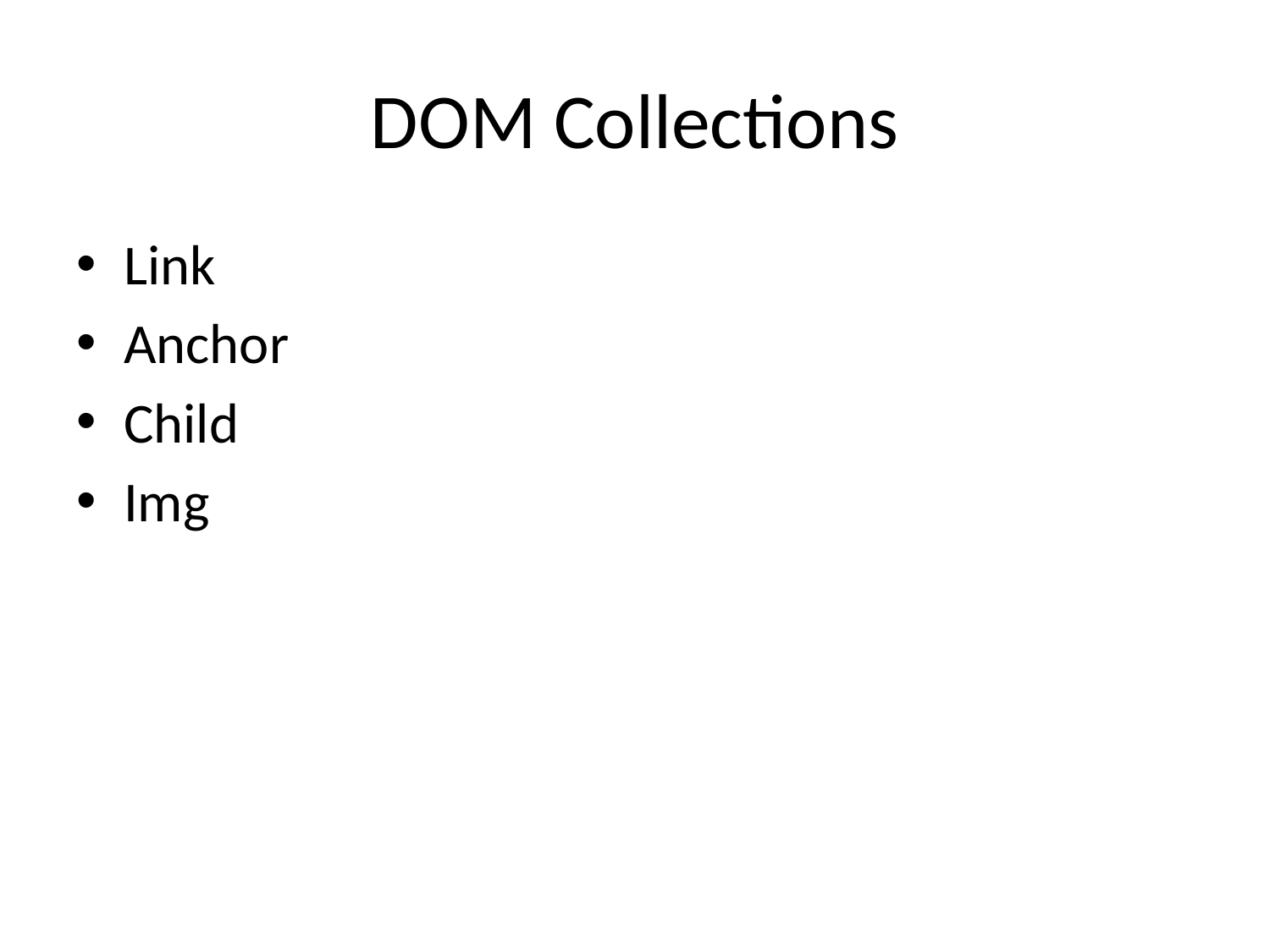

# DOM Collections
Link
Anchor
Child
Img